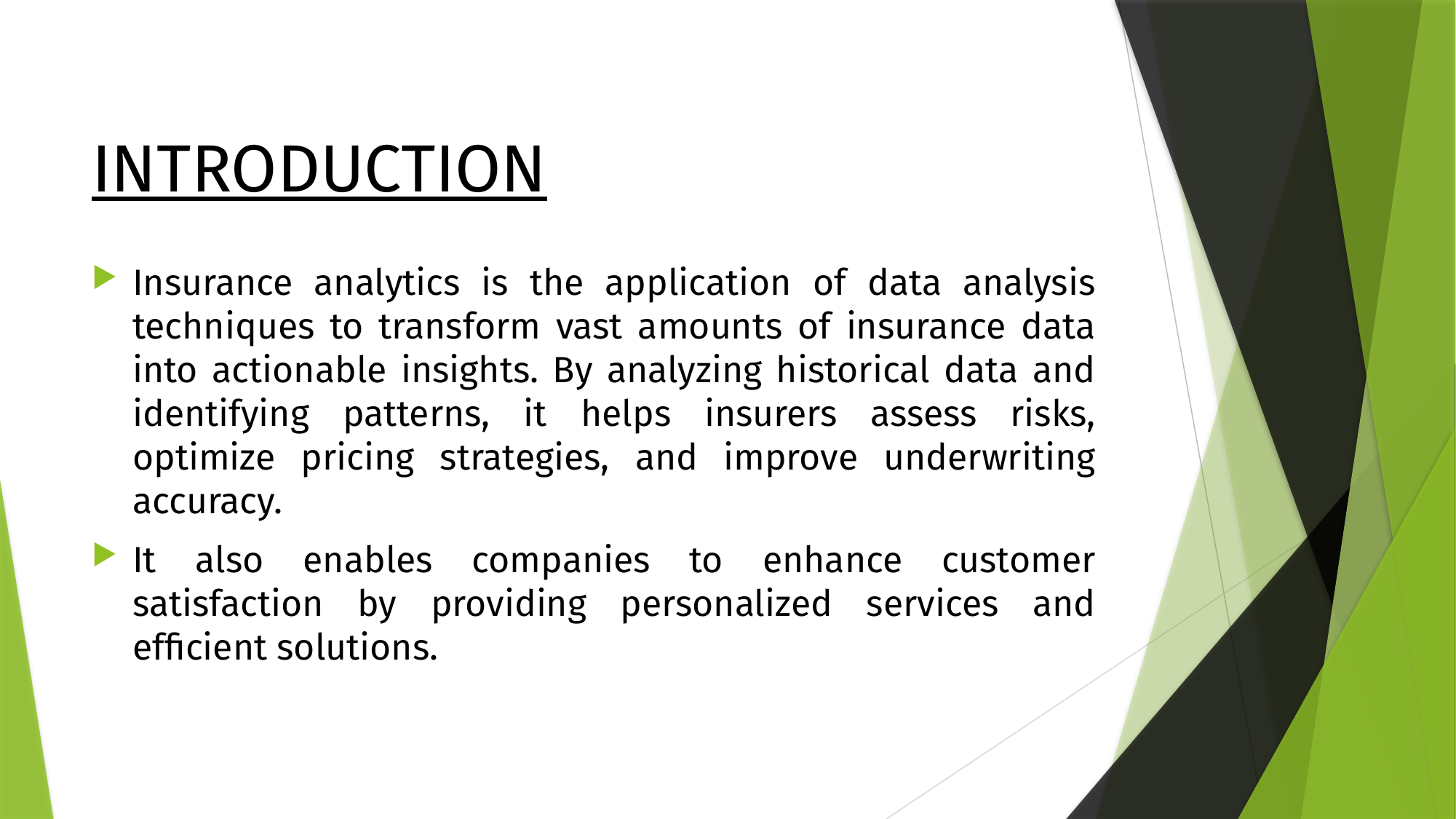

# INTRODUCTION
Insurance analytics is the application of data analysis techniques to transform vast amounts of insurance data into actionable insights. By analyzing historical data and identifying patterns, it helps insurers assess risks, optimize pricing strategies, and improve underwriting accuracy.
It also enables companies to enhance customer satisfaction by providing personalized services and efficient solutions.